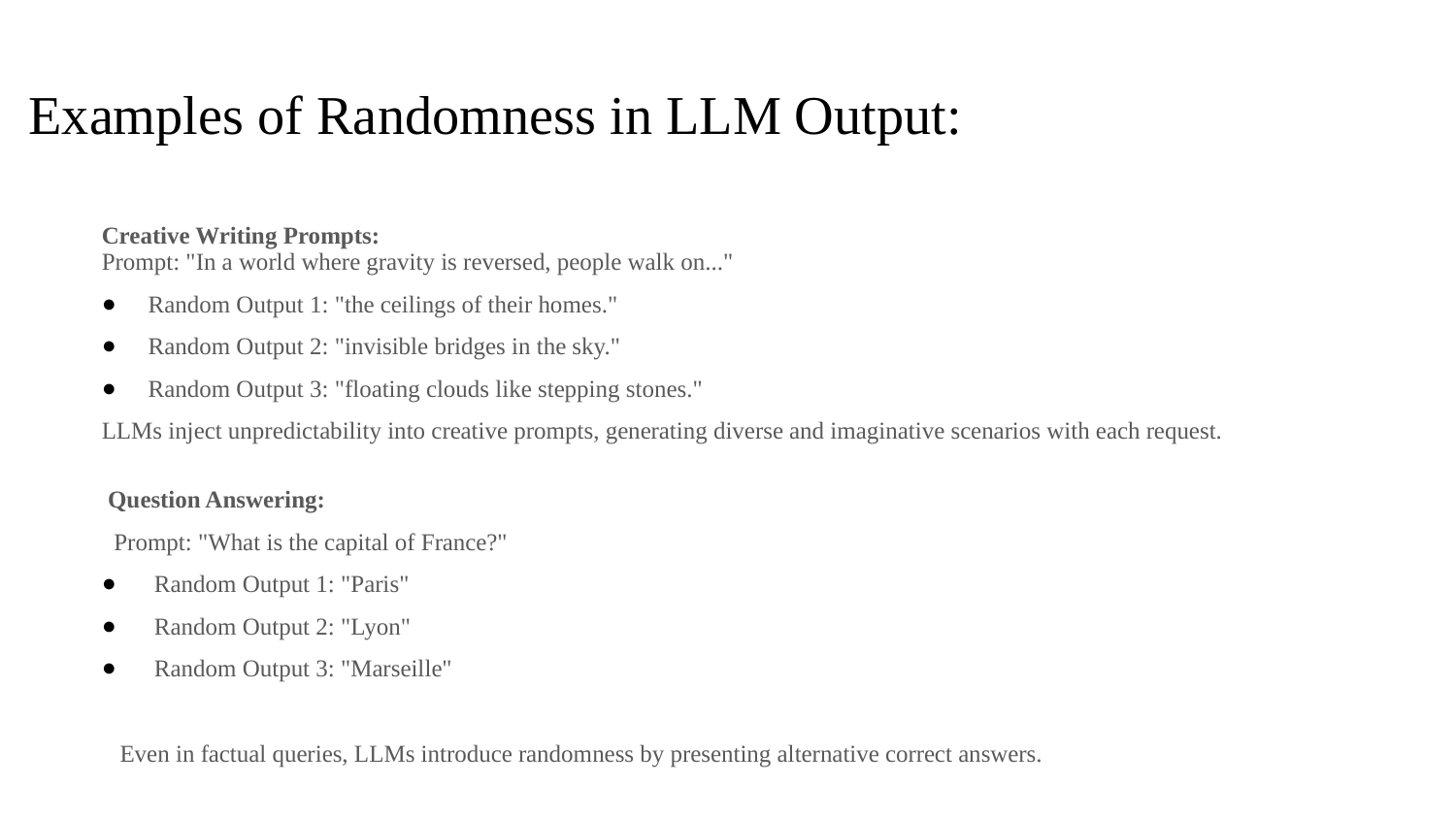

# Examples of Randomness in LLM Output:
Creative Writing Prompts:
Prompt: "In a world where gravity is reversed, people walk on..."
   Random Output 1: "the ceilings of their homes."
   Random Output 2: "invisible bridges in the sky."
   Random Output 3: "floating clouds like stepping stones."
LLMs inject unpredictability into creative prompts, generating diverse and imaginative scenarios with each request.
 Question Answering:
  Prompt: "What is the capital of France?"
    Random Output 1: "Paris"
    Random Output 2: "Lyon"
    Random Output 3: "Marseille"

   Even in factual queries, LLMs introduce randomness by presenting alternative correct answers.